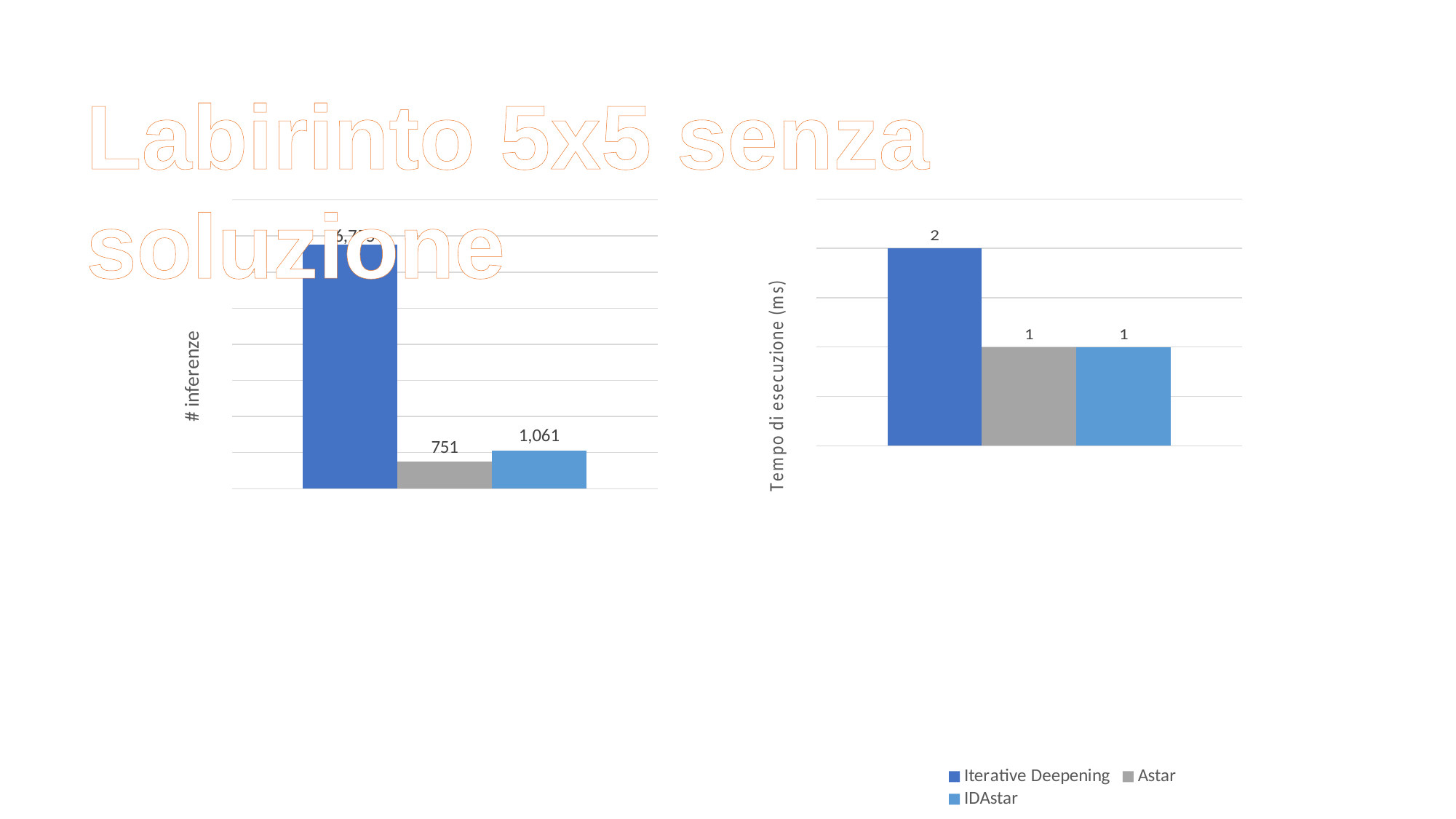

Labirinto 5x5 senza soluzione

### Chart

| Category | Iterative Deepening | Astar | IDAstar |
|---|---|---|---|
| Tempo d'esecuzione (s) | 2.0 | 1.0 | 1.0 |

### Chart

| Category | Iterative Deepening | Astar | IDAstar |
|---|---|---|---|
| N°inferenze interprete | 6755.0 | 751.0 | 1061.0 |

### Chart

| Category | Iterative Deepening | Astar | IDAstar |
|---|---|---|---|
| N° stati espansi | None | None | None |